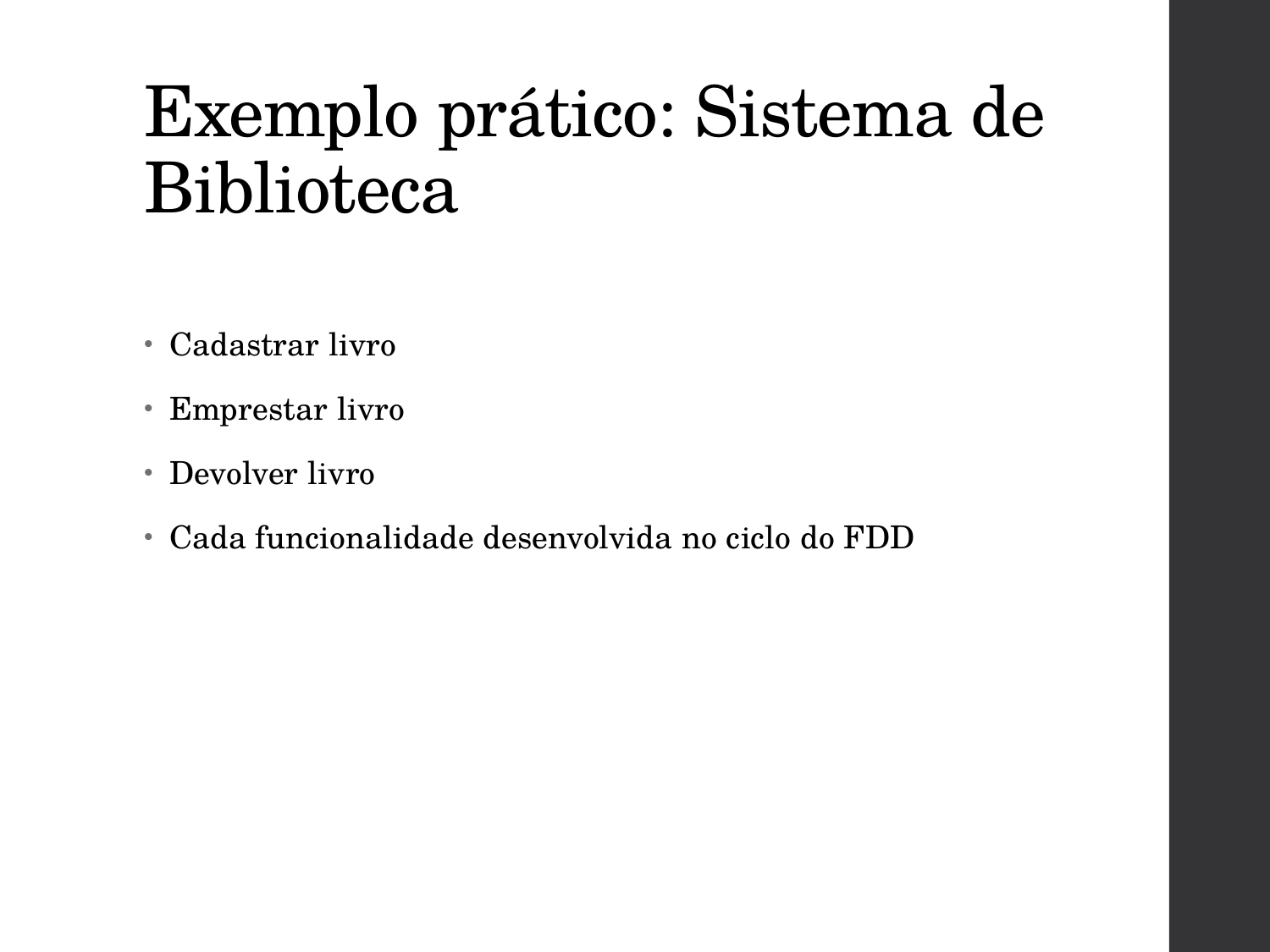

# Exemplo prático: Sistema de Biblioteca

Cadastrar livro
Emprestar livro
Devolver livro
Cada funcionalidade desenvolvida no ciclo do FDD